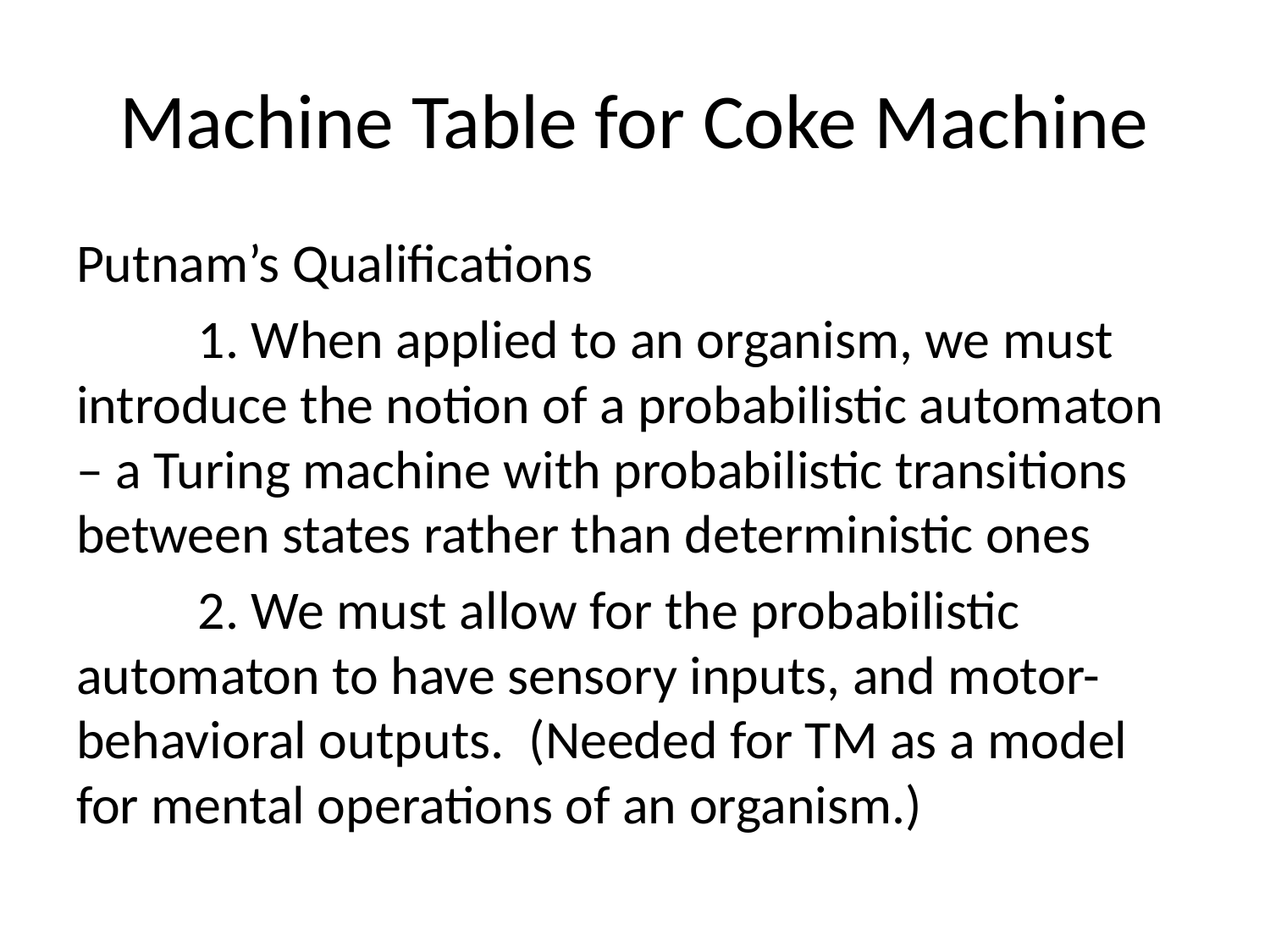

# Machine Table for Coke Machine
Putnam’s Qualifications
	1. When applied to an organism, we must introduce the notion of a probabilistic automaton – a Turing machine with probabilistic transitions between states rather than deterministic ones
	2. We must allow for the probabilistic automaton to have sensory inputs, and motor-behavioral outputs.  (Needed for TM as a model for mental operations of an organism.)